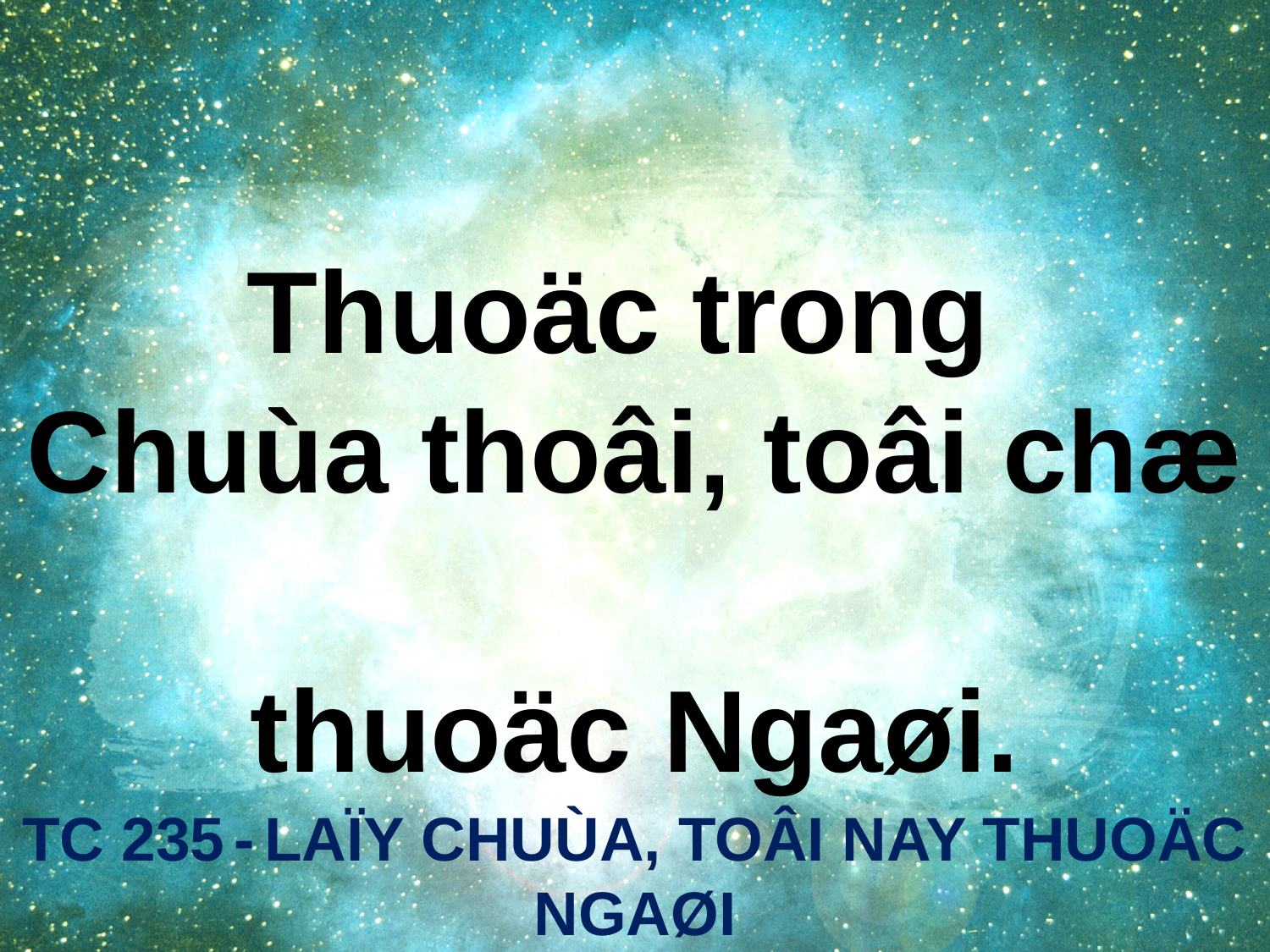

Thuoäc trong
Chuùa thoâi, toâi chæ
thuoäc Ngaøi.
TC 235 - LAÏY CHUÙA, TOÂI NAY THUOÄC NGAØI